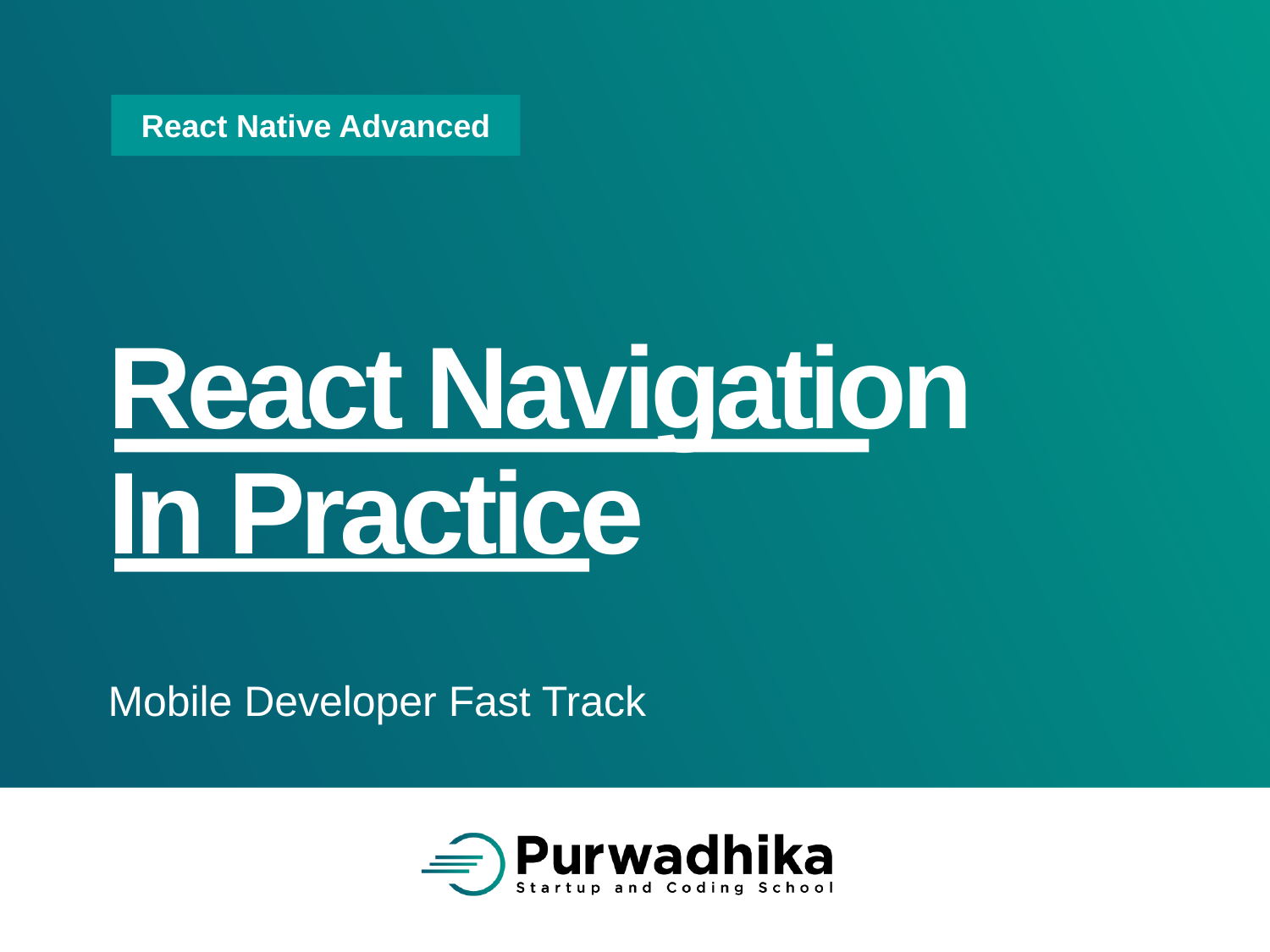

# React Navigation In Practice

Mobile Developer Fast Track